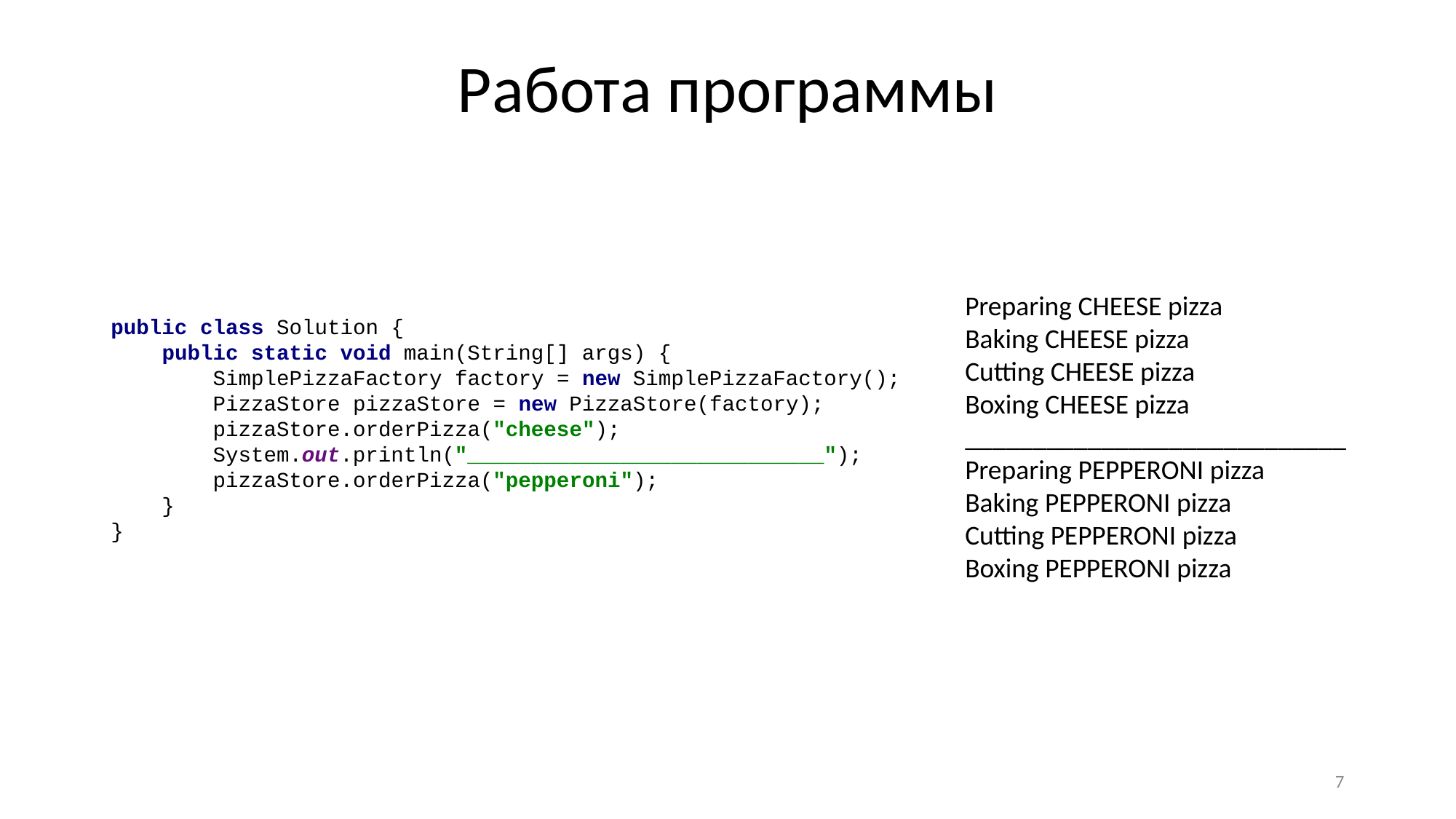

# Работа программы
Preparing CHEESE pizza
Baking CHEESE pizza
Cutting CHEESE pizza
Boxing CHEESE pizza
____________________________
Preparing PEPPERONI pizza
Baking PEPPERONI pizza
Cutting PEPPERONI pizza
Boxing PEPPERONI pizza
public class Solution {
    public static void main(String[] args) {
        SimplePizzaFactory factory = new SimplePizzaFactory();
        PizzaStore pizzaStore = new PizzaStore(factory);
        pizzaStore.orderPizza("cheese");
        System.out.println("____________________________");
        pizzaStore.orderPizza("pepperoni");
    }
}
7